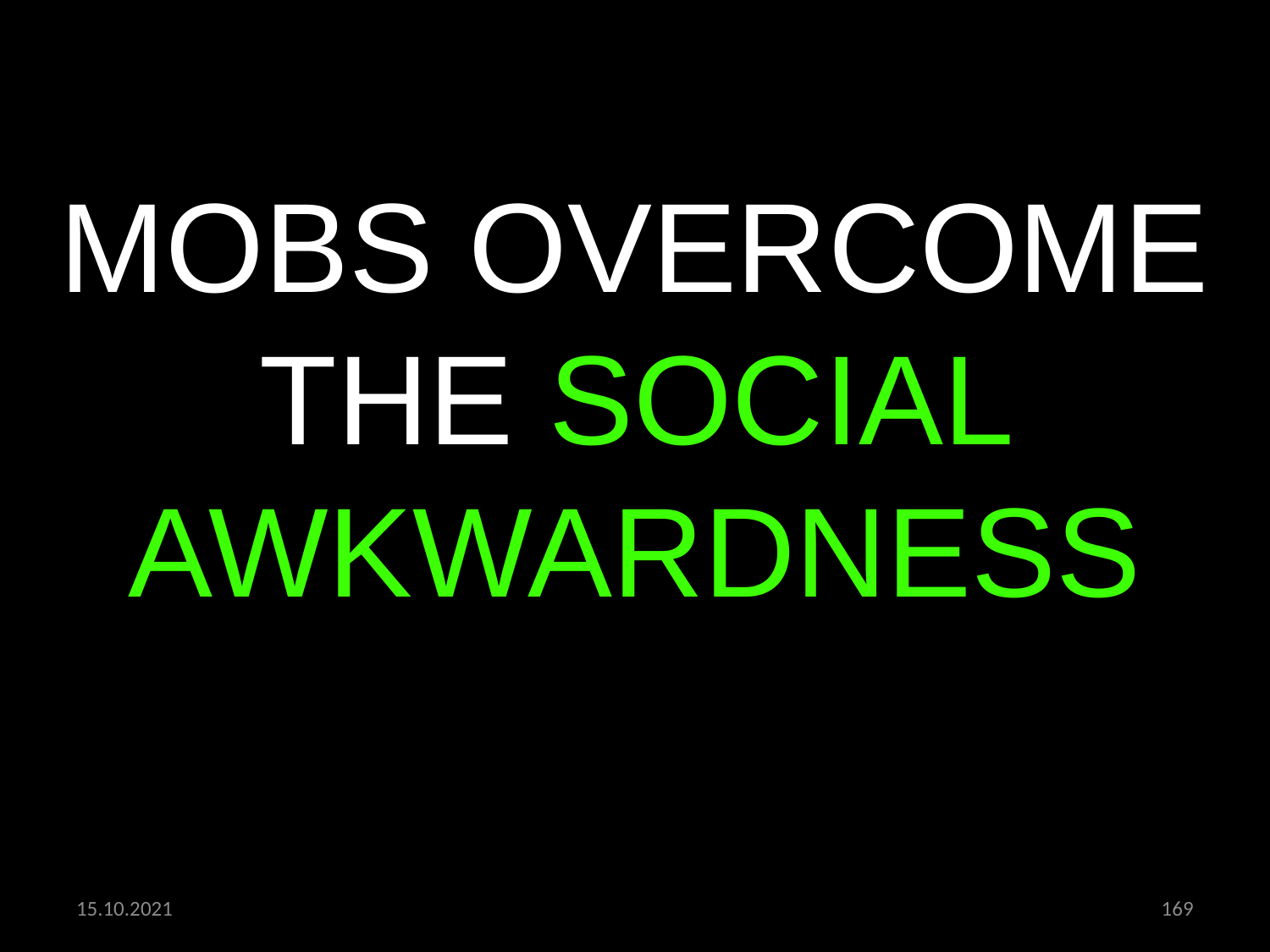

MOBS OVERCOME THE SOCIAL AWKWARDNESS
15.10.2021
169